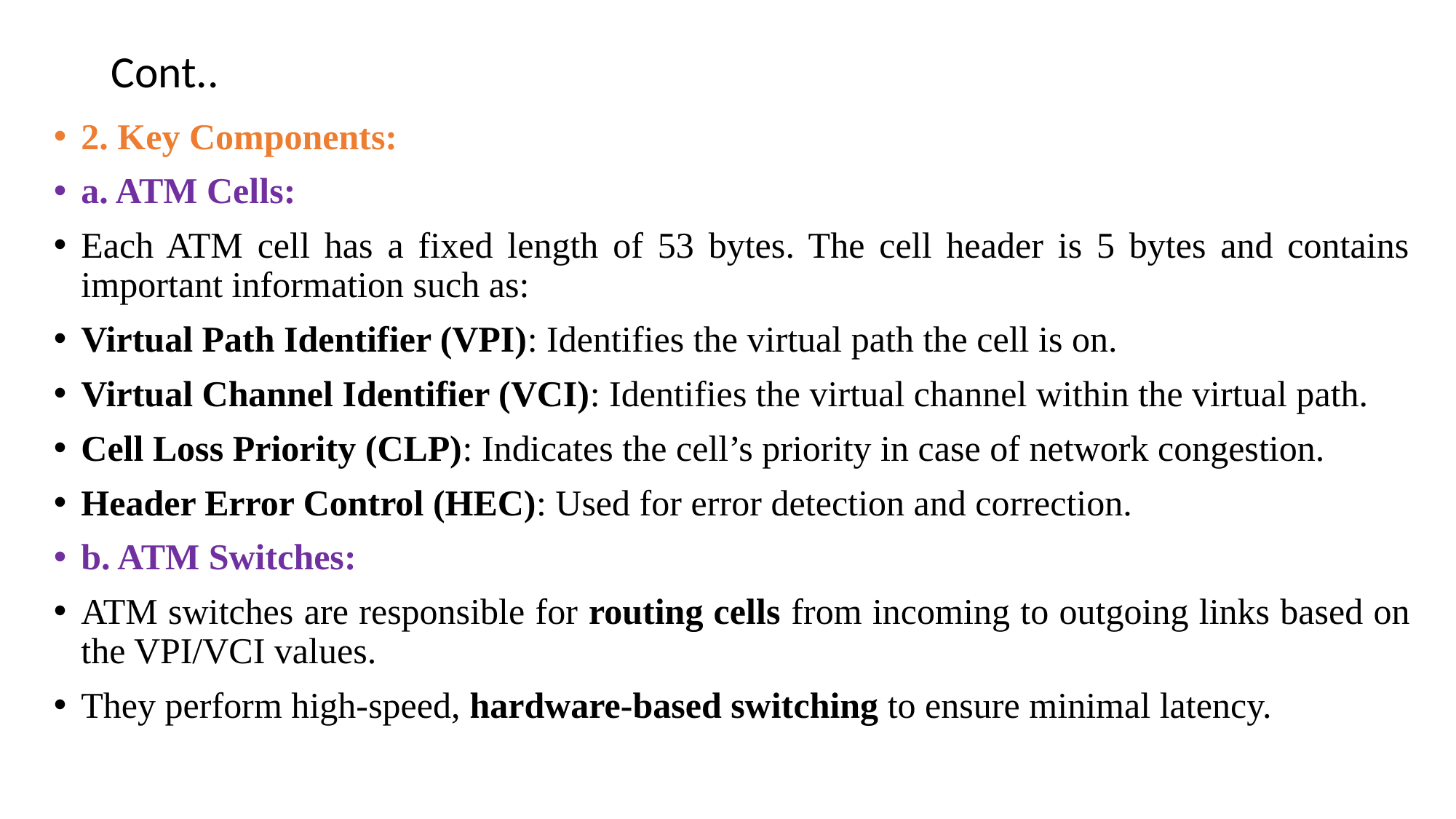

# Cont..
2. Key Components:
a. ATM Cells:
Each ATM cell has a fixed length of 53 bytes. The cell header is 5 bytes and contains important information such as:
Virtual Path Identifier (VPI): Identifies the virtual path the cell is on.
Virtual Channel Identifier (VCI): Identifies the virtual channel within the virtual path.
Cell Loss Priority (CLP): Indicates the cell’s priority in case of network congestion.
Header Error Control (HEC): Used for error detection and correction.
b. ATM Switches:
ATM switches are responsible for routing cells from incoming to outgoing links based on the VPI/VCI values.
They perform high-speed, hardware-based switching to ensure minimal latency.